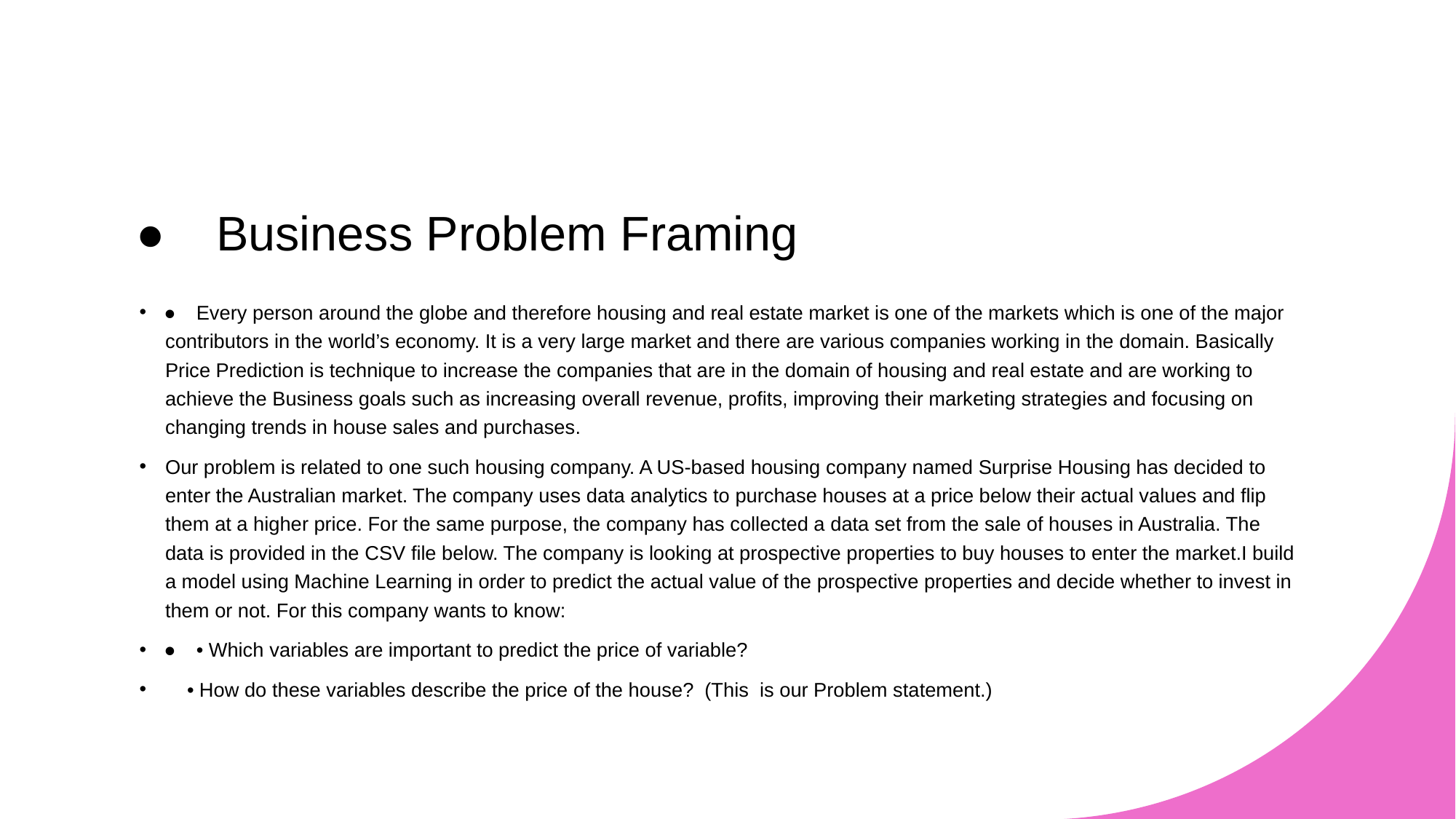

# ⦁    Business Problem Framing
⦁    Every person around the globe and therefore housing and real estate market is one of the markets which is one of the major contributors in the world’s economy. It is a very large market and there are various companies working in the domain. Basically Price Prediction is technique to increase the companies that are in the domain of housing and real estate and are working to achieve the Business goals such as increasing overall revenue, profits, improving their marketing strategies and focusing on changing trends in house sales and purchases.
Our problem is related to one such housing company. A US-based housing company named Surprise Housing has decided to enter the Australian market. The company uses data analytics to purchase houses at a price below their actual values and flip them at a higher price. For the same purpose, the company has collected a data set from the sale of houses in Australia. The data is provided in the CSV file below. The company is looking at prospective properties to buy houses to enter the market.I build a model using Machine Learning in order to predict the actual value of the prospective properties and decide whether to invest in them or not. For this company wants to know:
⦁    • Which variables are important to predict the price of variable?
    • How do these variables describe the price of the house?  (This  is our Problem statement.)